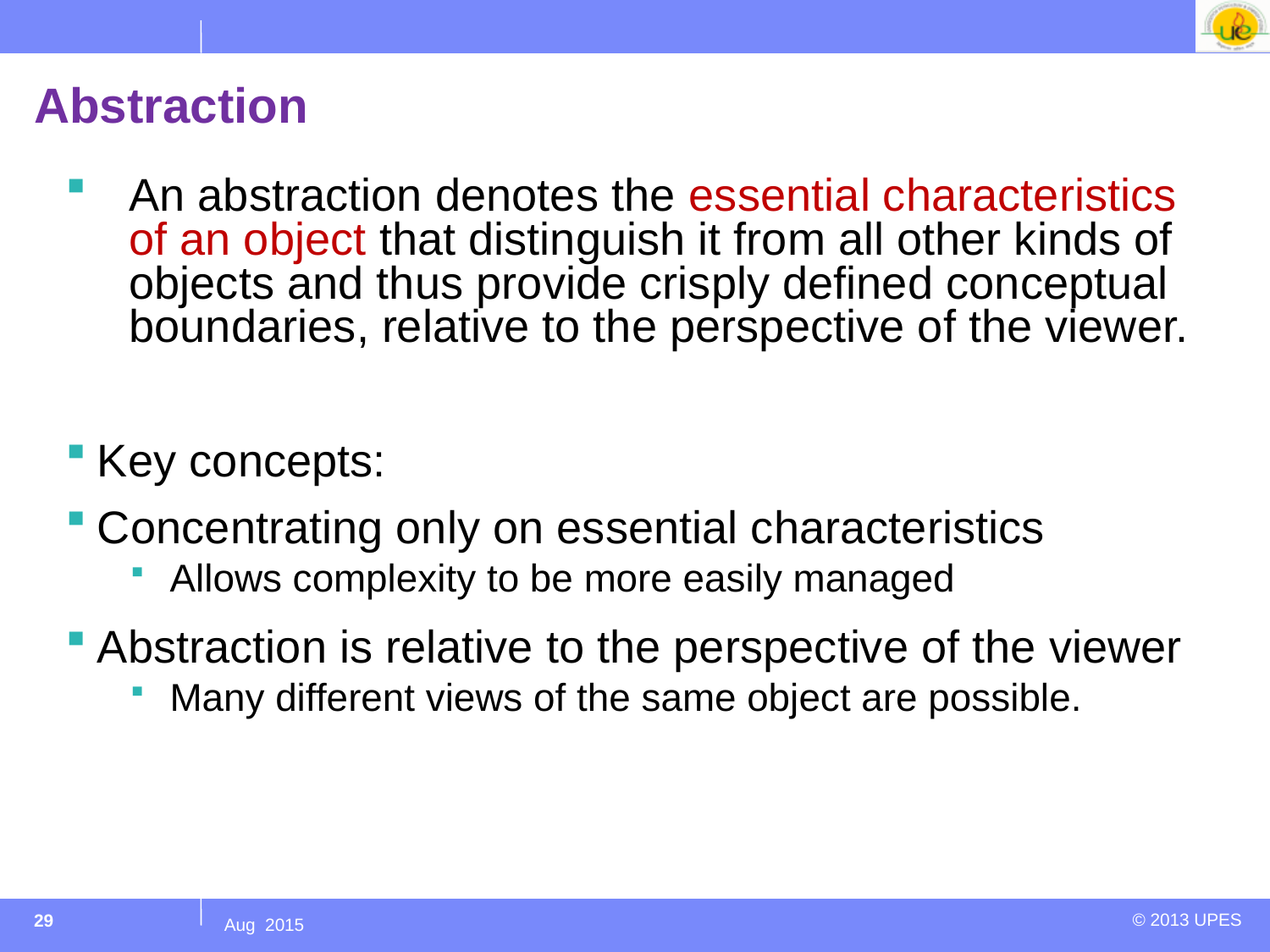

# Abstraction
An abstraction denotes the essential characteristics of an object that distinguish it from all other kinds of objects and thus provide crisply defined conceptual boundaries, relative to the perspective of the viewer.

Key concepts:
Concentrating only on essential characteristics
Allows complexity to be more easily managed
Abstraction is relative to the perspective of the viewer
Many different views of the same object are possible.

29